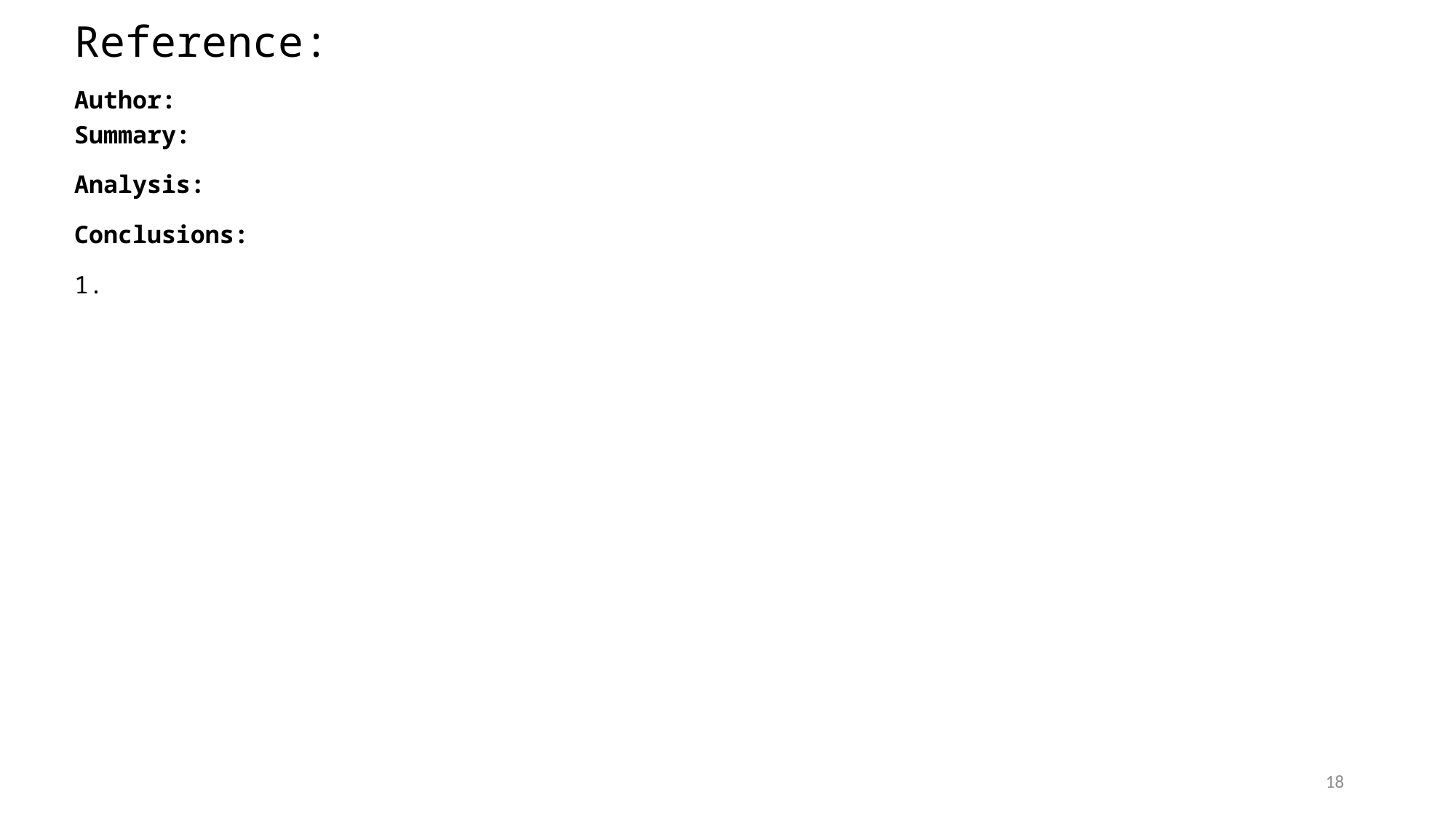

# Reference:
Author:
Summary:
Analysis:
Conclusions:
1.
18